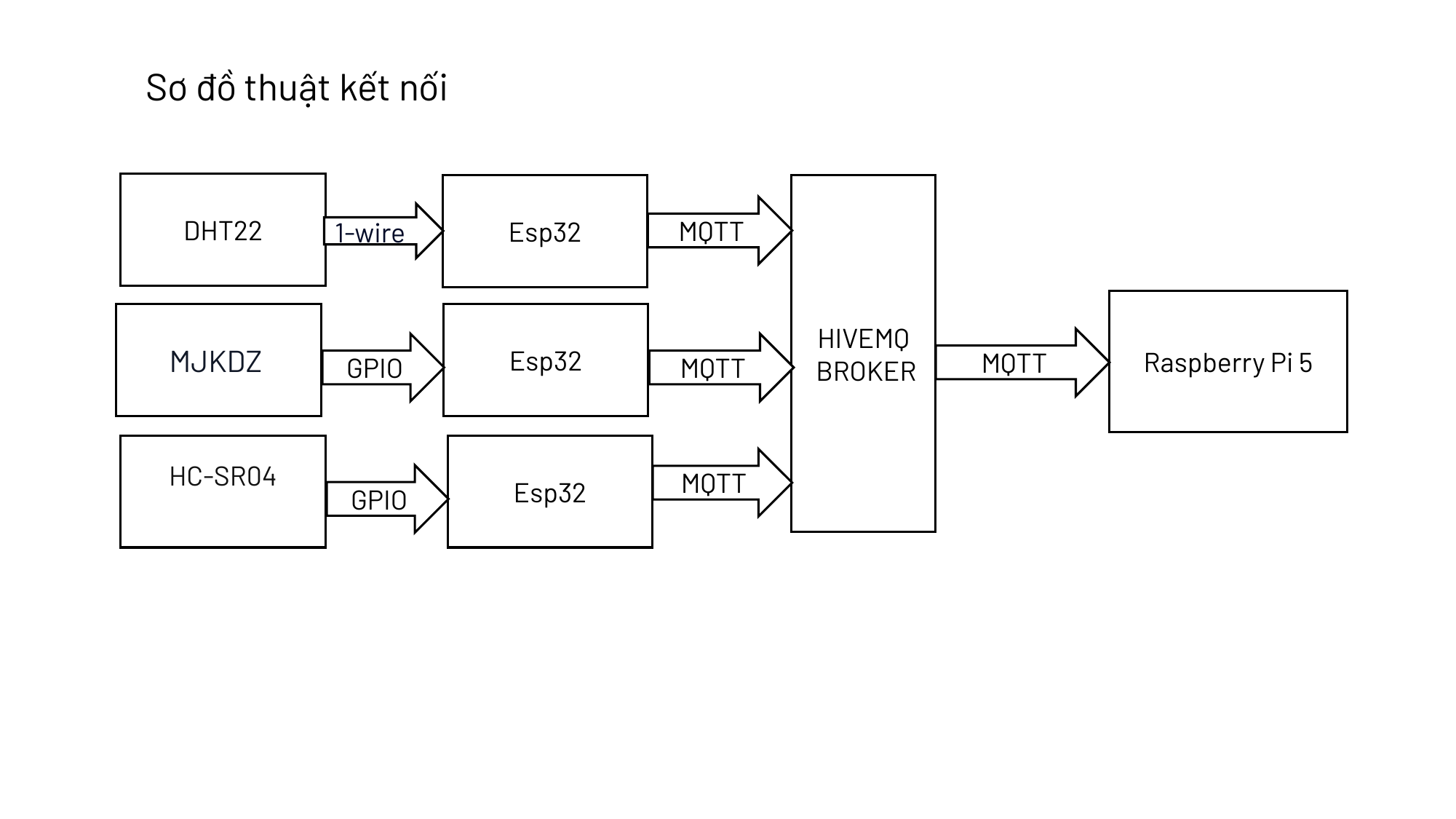

Sơ đồ thuật kết nối
DHT22
Esp32
HIVEMQ
 BROKER
MQTT

1-wire
Raspberry Pi 5
MJKDZ
Esp32
MQTT
MQTT
GPIO
HC-SR04
Esp32
MQTT
GPIO